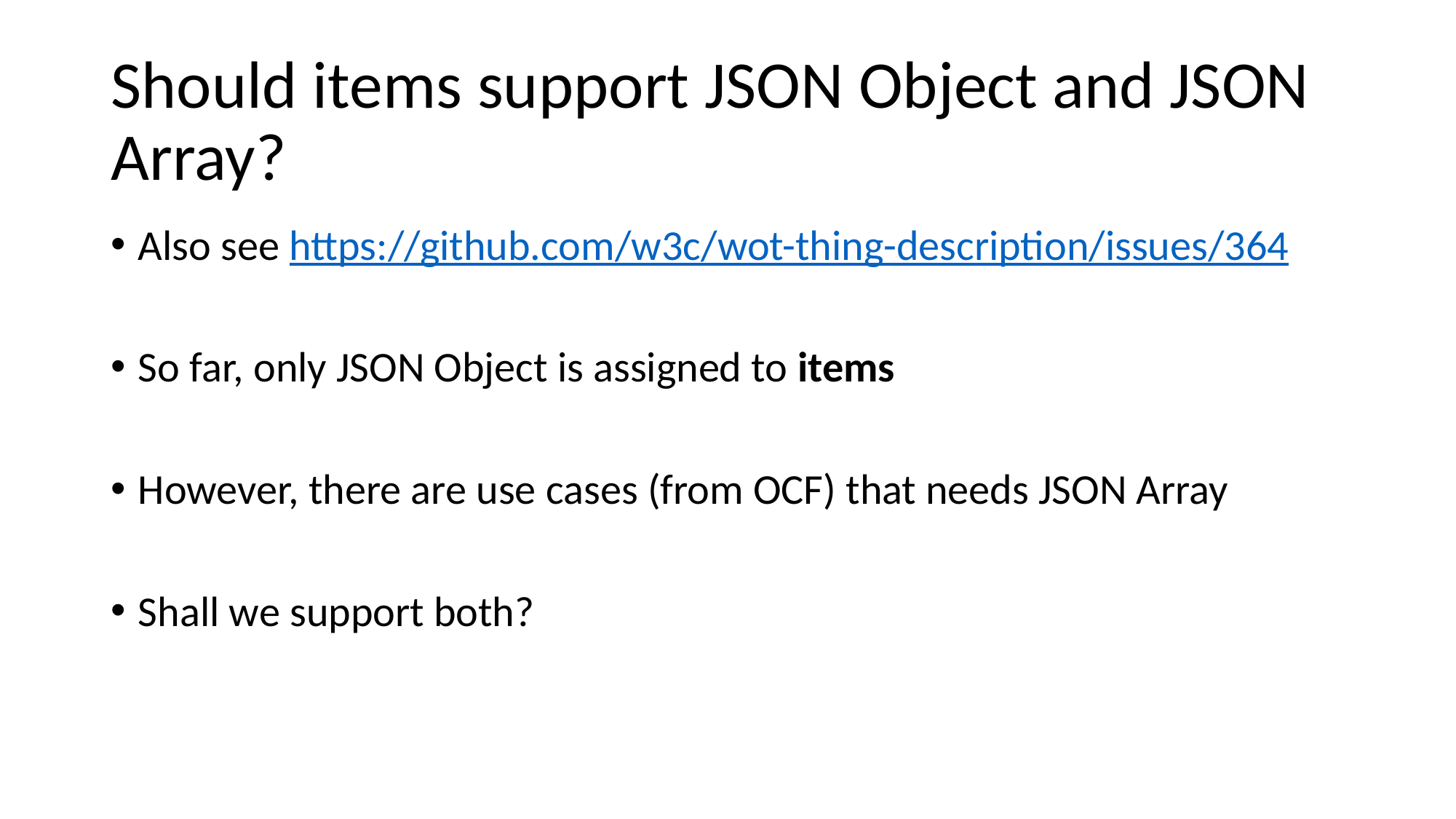

# Should items support JSON Object and JSON Array?
Also see https://github.com/w3c/wot-thing-description/issues/364

So far, only JSON Object is assigned to items

However, there are use cases (from OCF) that needs JSON Array

Shall we support both?